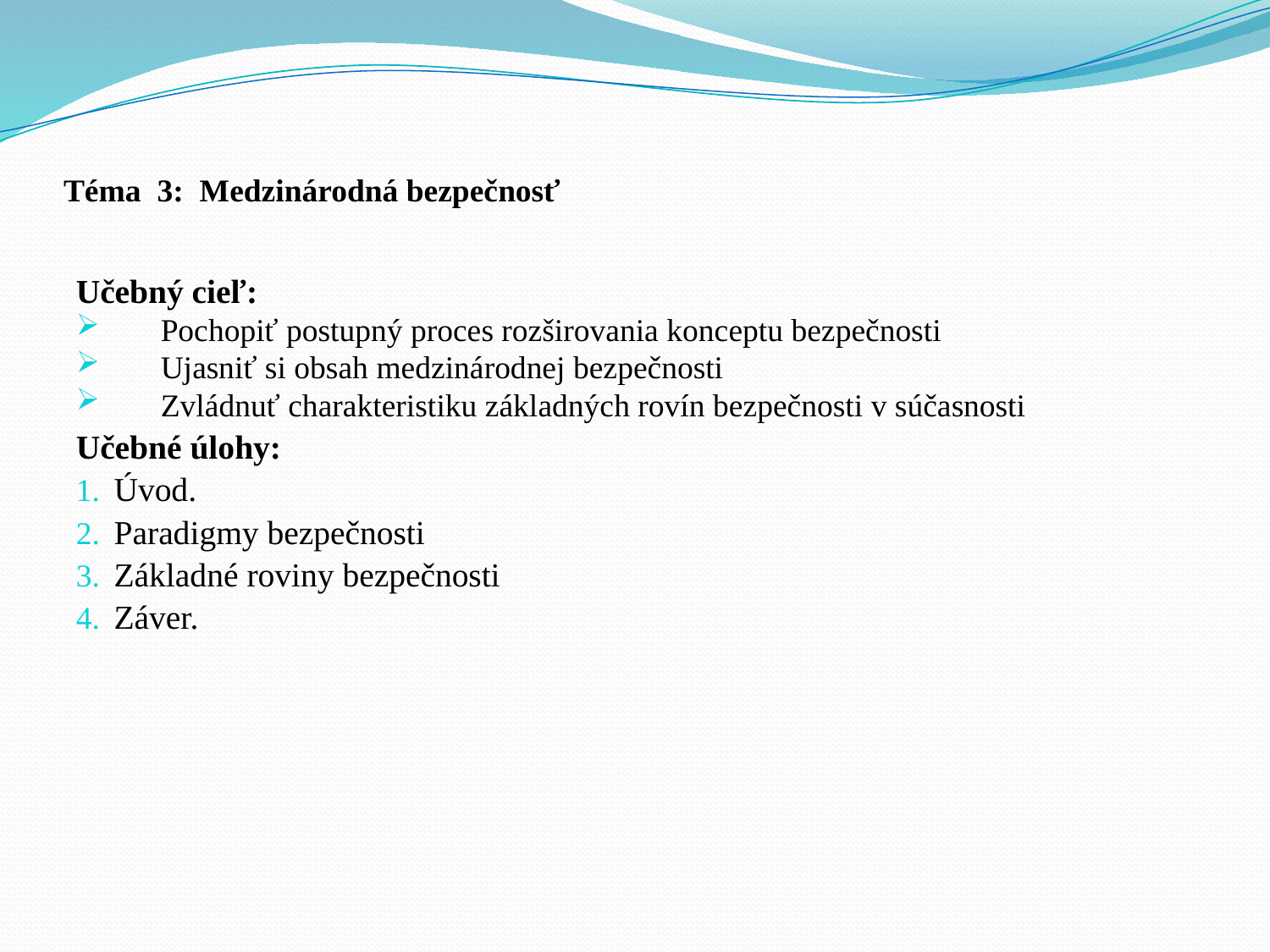

# Téma  3:  Medzinárodná bezpečnosť
Učebný cieľ:
Pochopiť postupný proces rozširovania konceptu bezpečnosti
Ujasniť si obsah medzinárodnej bezpečnosti
Zvládnuť charakteristiku základných rovín bezpečnosti v súčasnosti
Učebné úlohy:
Úvod.
Paradigmy bezpečnosti
Základné roviny bezpečnosti
Záver.